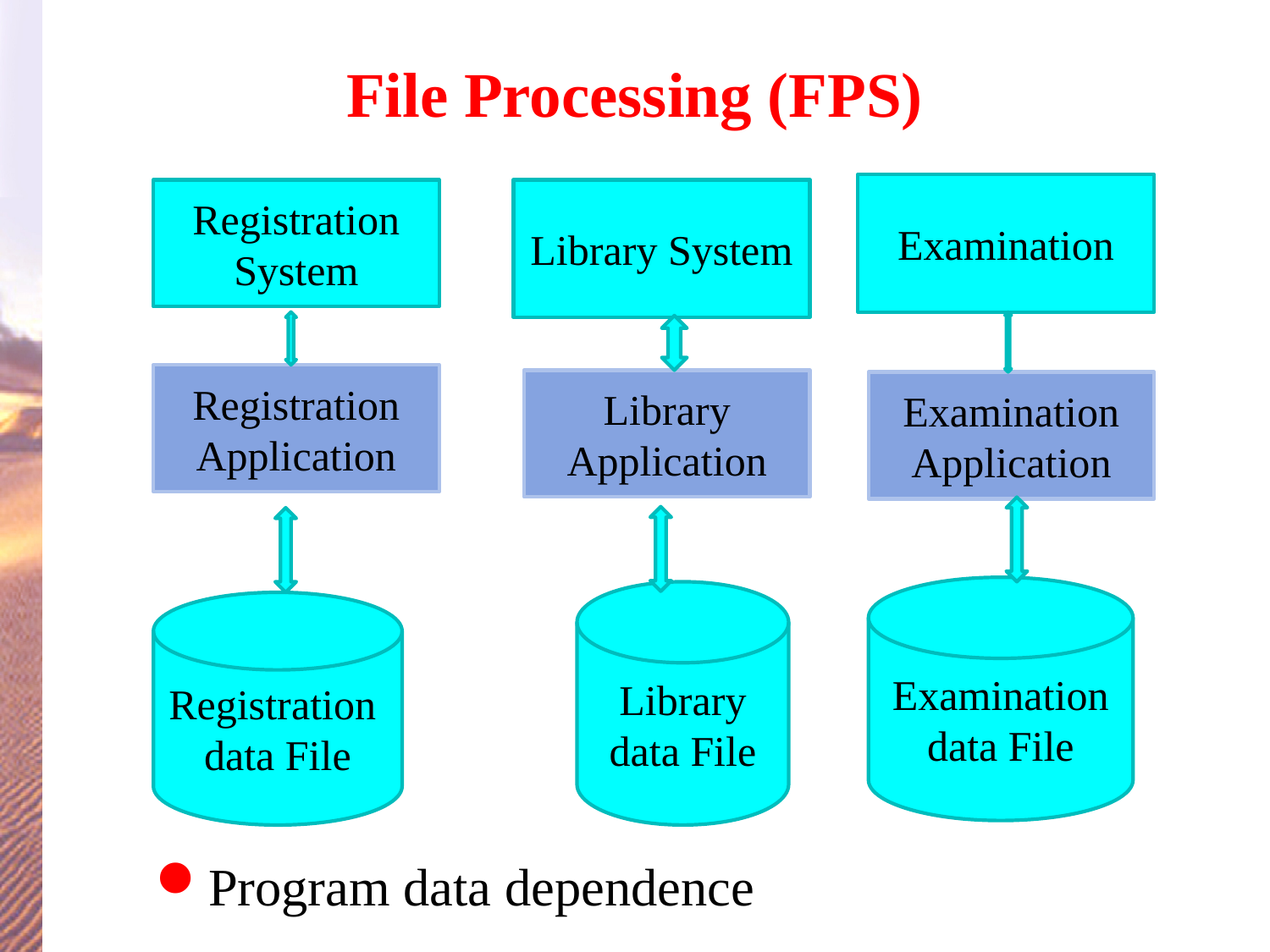

# File Processing (FPS)
Examination
Registration System
Library System

Registration Application
Library Application
Examination Application

Examination data File
Library data File
Registration  data File
Program data dependence